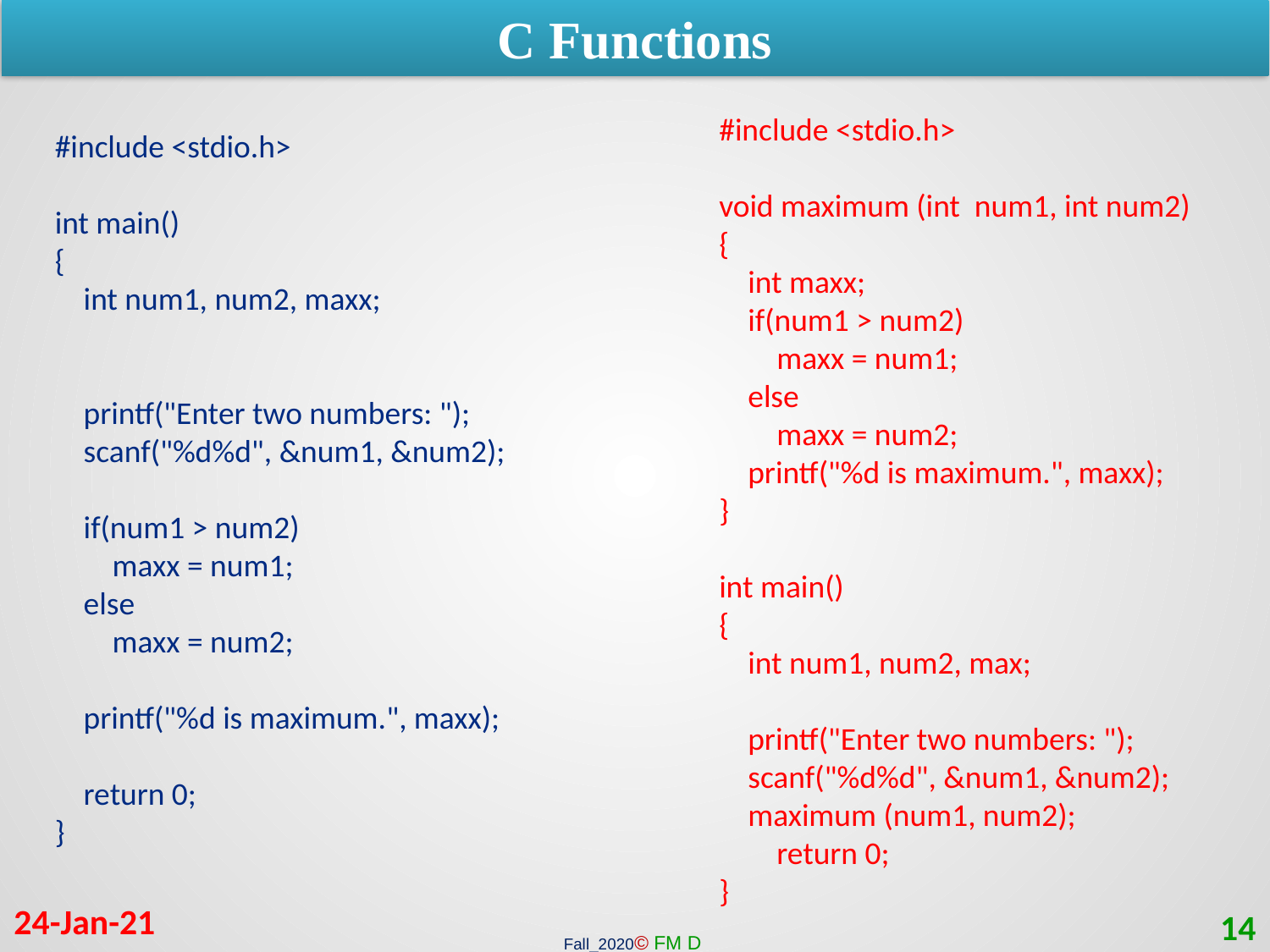

C Functions
#include <stdio.h>

void maximum (int  num1, int num2)
{
    int maxx;
    if(num1 > num2)
        maxx = num1;
    else
        maxx = num2;
    printf("%d is maximum.", maxx);
}

int main()
{
    int num1, num2, max;

    printf("Enter two numbers: ");
    scanf("%d%d", &num1, &num2);
    maximum (num1, num2);
        return 0;
}
#include <stdio.h>

int main()
{
    int num1, num2, maxx;

    printf("Enter two numbers: ");
    scanf("%d%d", &num1, &num2);

    if(num1 > num2)
        maxx = num1;
    else
        maxx = num2;

    printf("%d is maximum.", maxx);

    return 0;
}

24-Jan-21
14